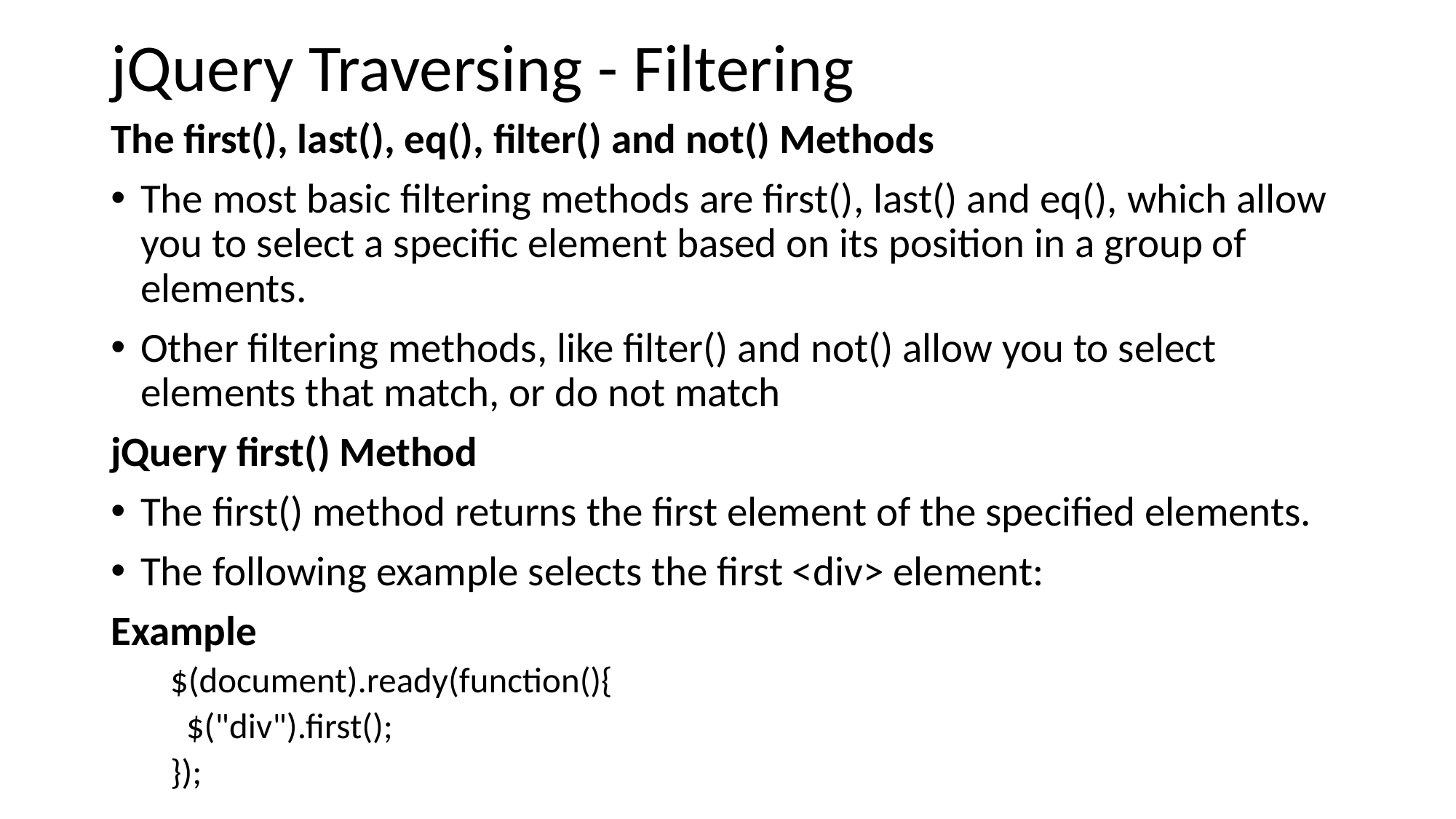

# jQuery Traversing - Filtering
The first(), last(), eq(), filter() and not() Methods
The most basic filtering methods are first(), last() and eq(), which allow you to select a specific element based on its position in a group of elements.
Other filtering methods, like filter() and not() allow you to select elements that match, or do not match
jQuery first() Method
The first() method returns the first element of the specified elements.
The following example selects the first <div> element:
Example
$(document).ready(function(){
  $("div").first();
});